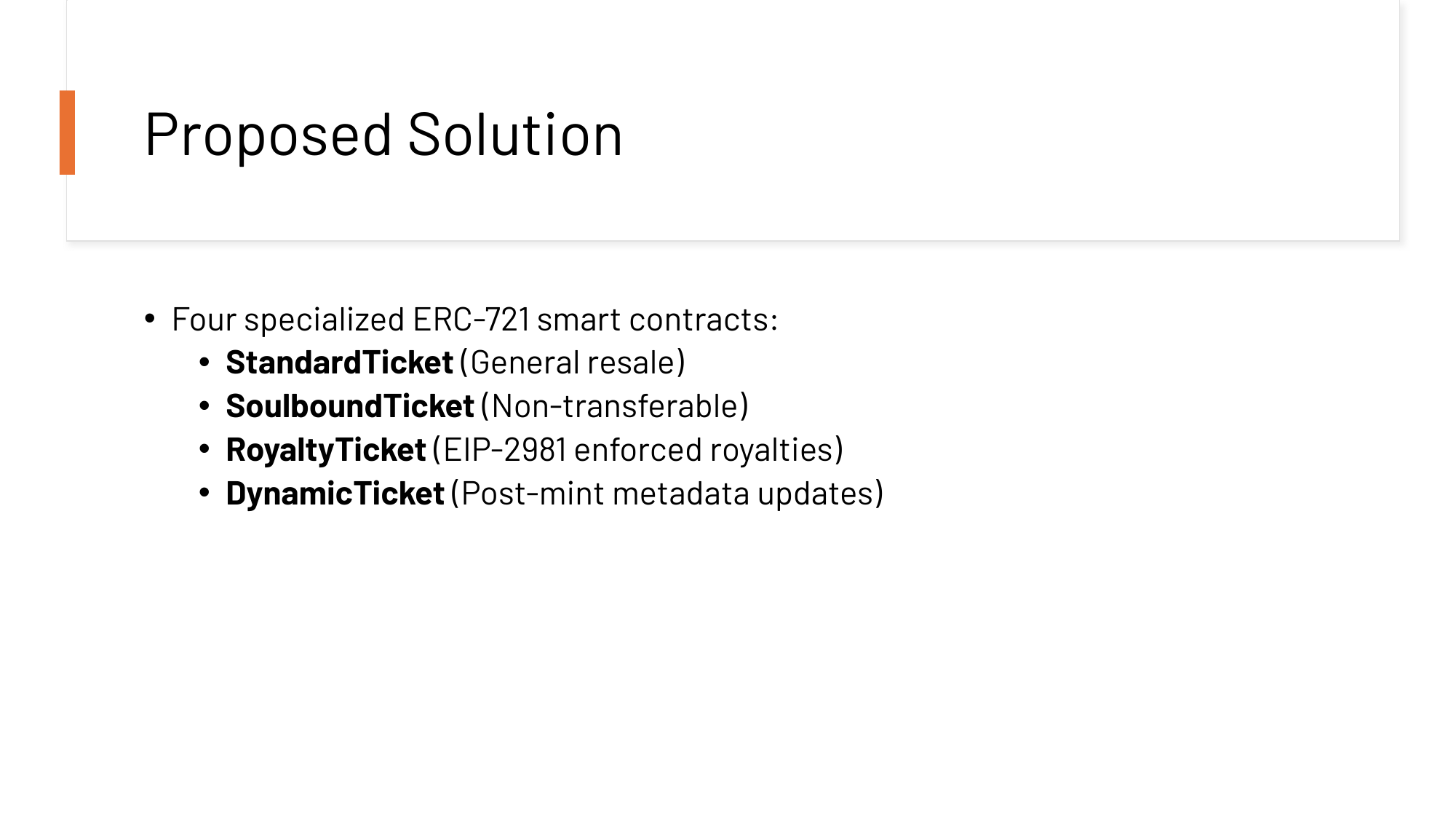

# Proposed Solution

Four specialized ERC-721 smart contracts:
StandardTicket (General resale)
SoulboundTicket (Non-transferable)
RoyaltyTicket (EIP-2981 enforced royalties)
DynamicTicket (Post-mint metadata updates)